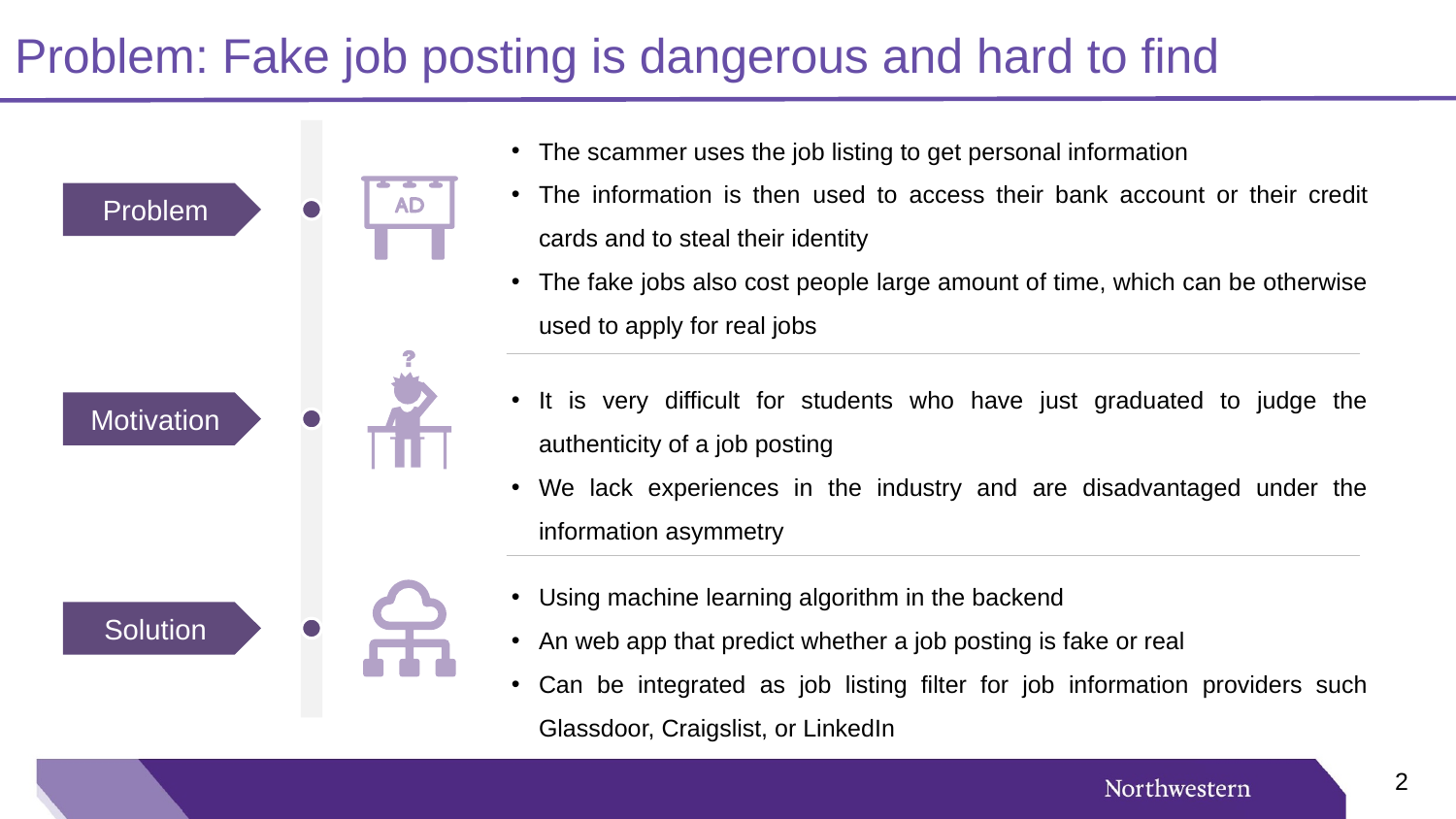

Problem: Fake job posting is dangerous and hard to find

The scammer uses the job listing to get personal information
The information is then used to access their bank account or their credit cards and to steal their identity
The fake jobs also cost people large amount of time, which can be otherwise used to apply for real jobs

Problem
Motivation
Solution

It is very difficult for students who have just graduated to judge the authenticity of a job posting
We lack experiences in the industry and are disadvantaged under the information asymmetry
Using machine learning algorithm in the backend
An web app that predict whether a job posting is fake or real
Can be integrated as job listing filter for job information providers such Glassdoor, Craigslist, or LinkedIn

2